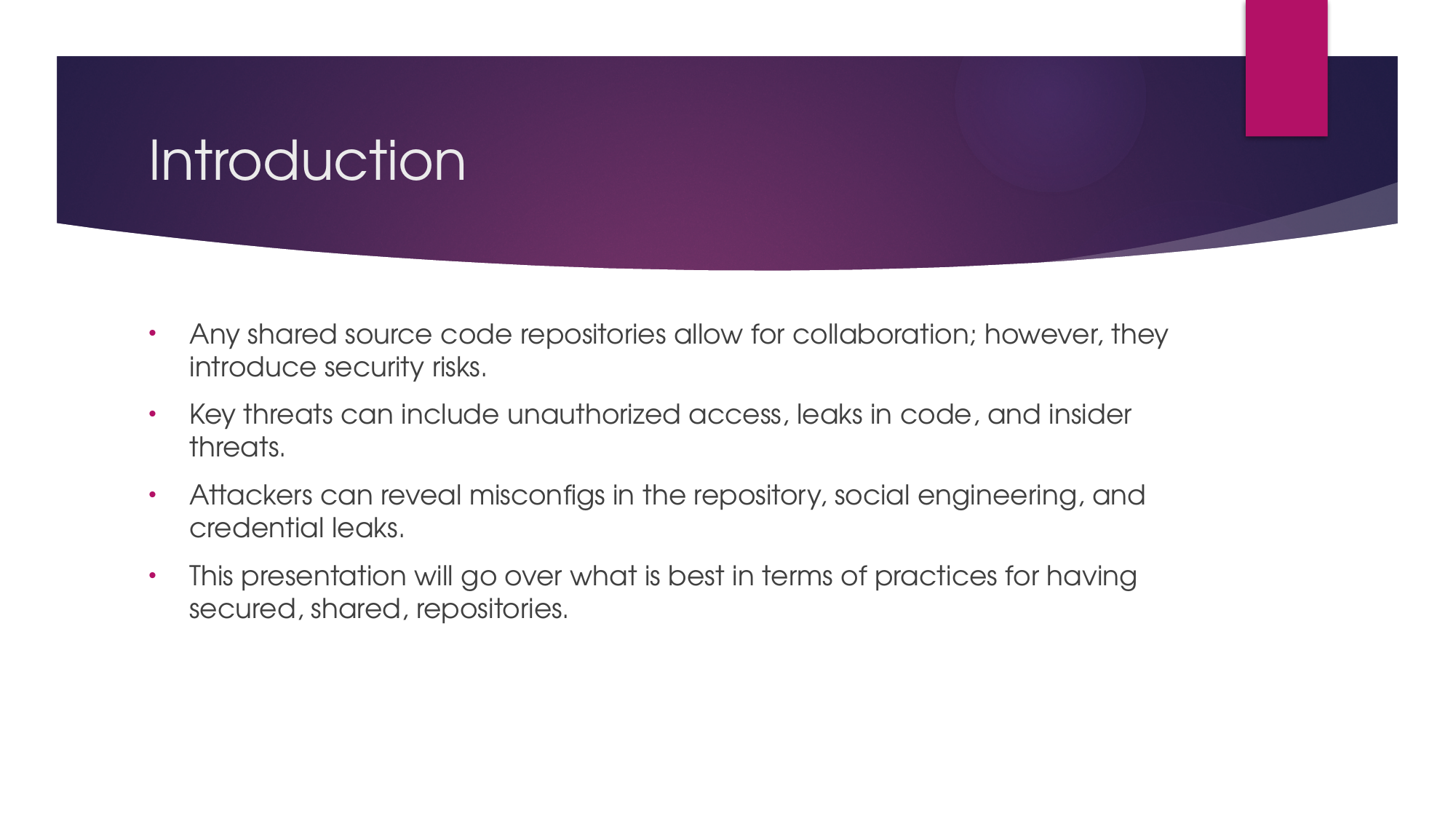

# Introduction
Any shared source code repositories allow for collaboration; however, they introduce security risks.
Key threats can include unauthorized access, leaks in code, and insider threats.
Attackers can reveal misconfigs in the repository, social engineering, and credential leaks.
This presentation will go over what is best in terms of practices for having secured, shared, repositories.